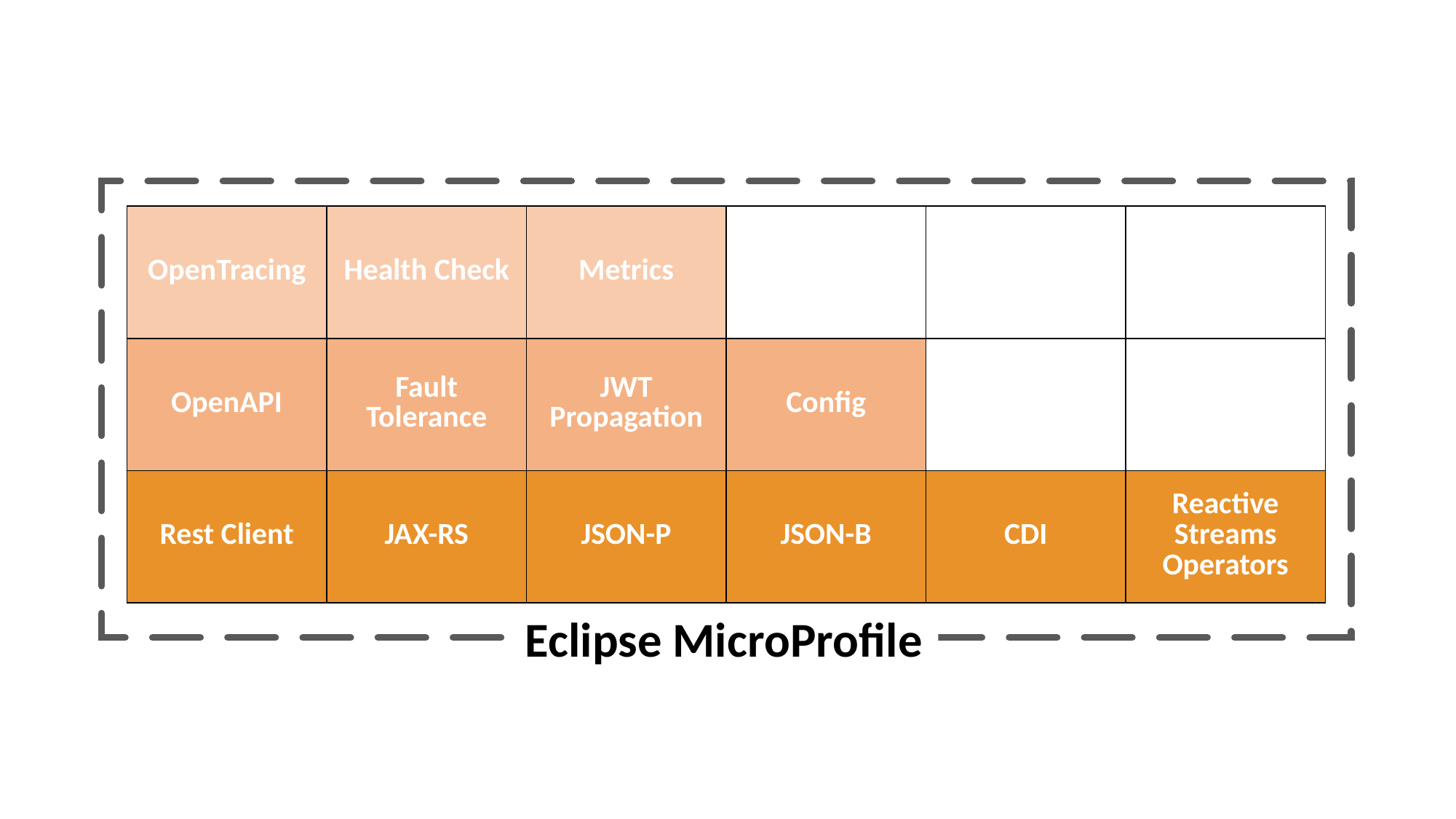

| OpenTracing | Health Check | Metrics |  |  |  |
| --- | --- | --- | --- | --- | --- |
| OpenAPI | Fault Tolerance | JWT Propagation | Config |  |  |
| Rest Client | JAX-RS | JSON-P | JSON-B | CDI | Reactive Streams Operators |
Eclipse MicroProfile